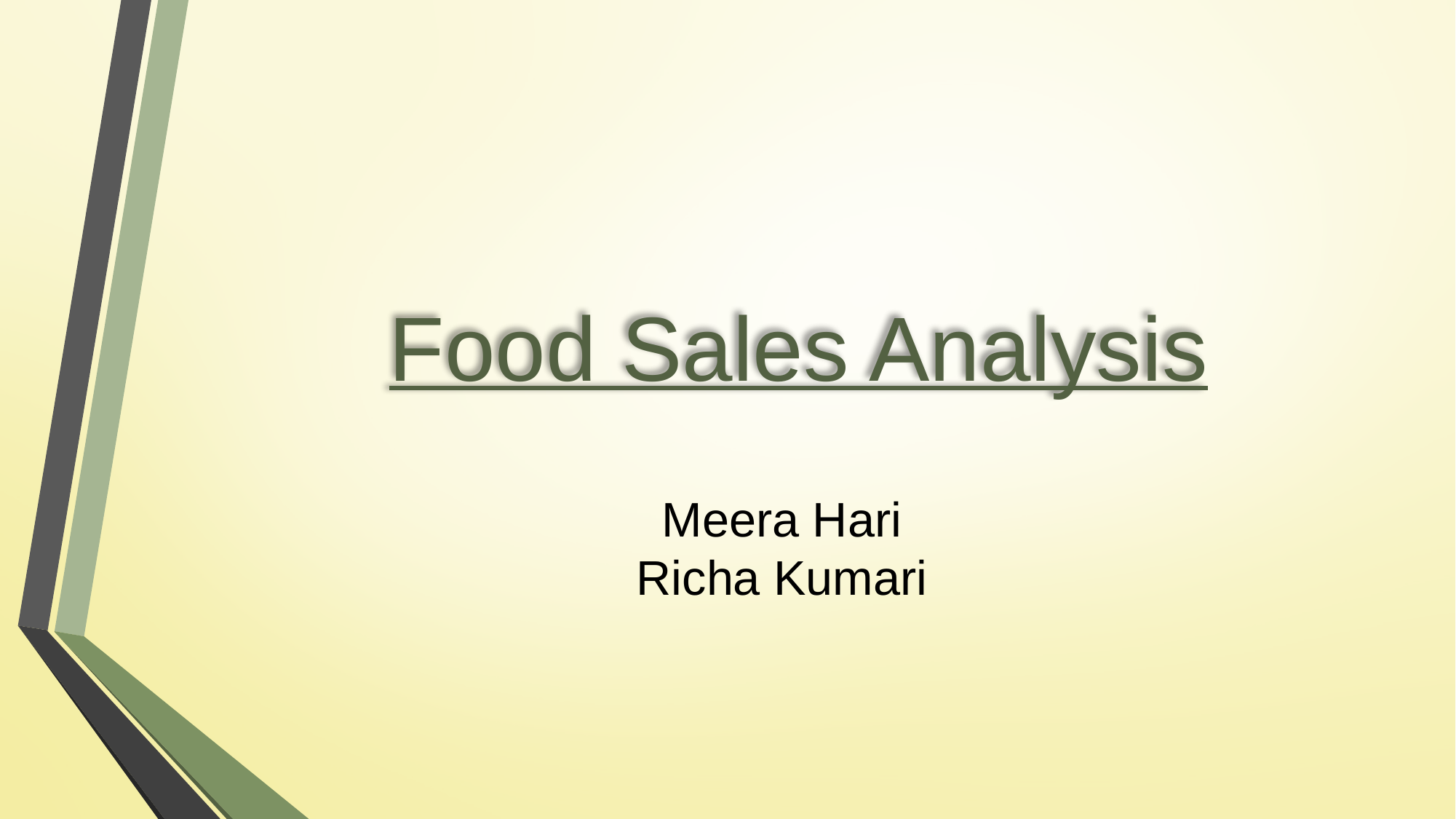

# Food Sales Analysis
Meera Hari
Richa Kumari